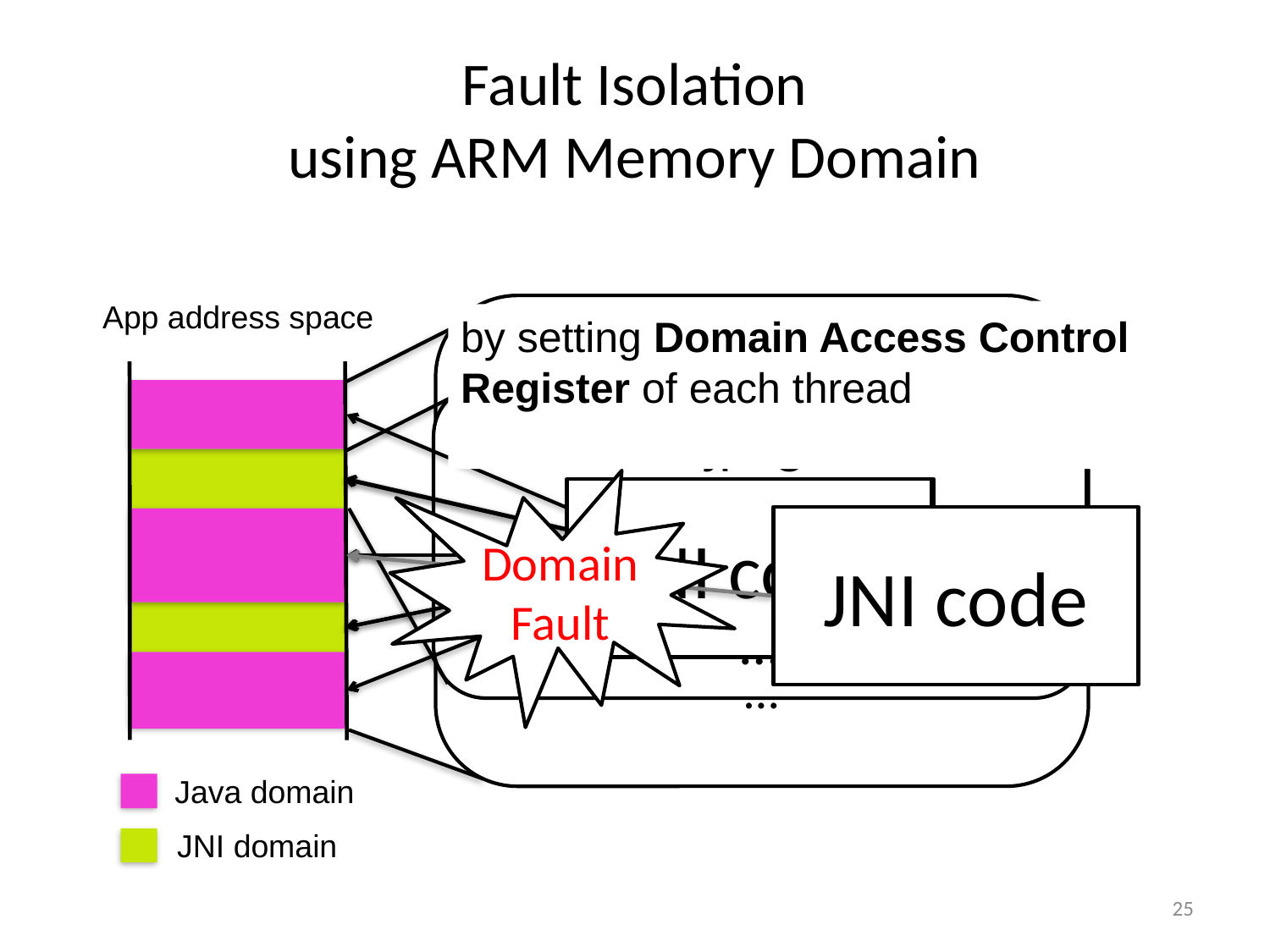

# Fault Isolation using ARM Memory Domain
App address space
libc.so
libdvm.so
Heap
Stack
Thread Local Storage (TLS)
…
FLEXDROID allows Dalvik VM
to access both memory domains
Dalvik VM
by setting Domain Access Control Register of each thread

JNI code

libjpeg.so
libimage.so
libad.so
…

JNI domain

Domain
Fault
JNI code

Java domain

25